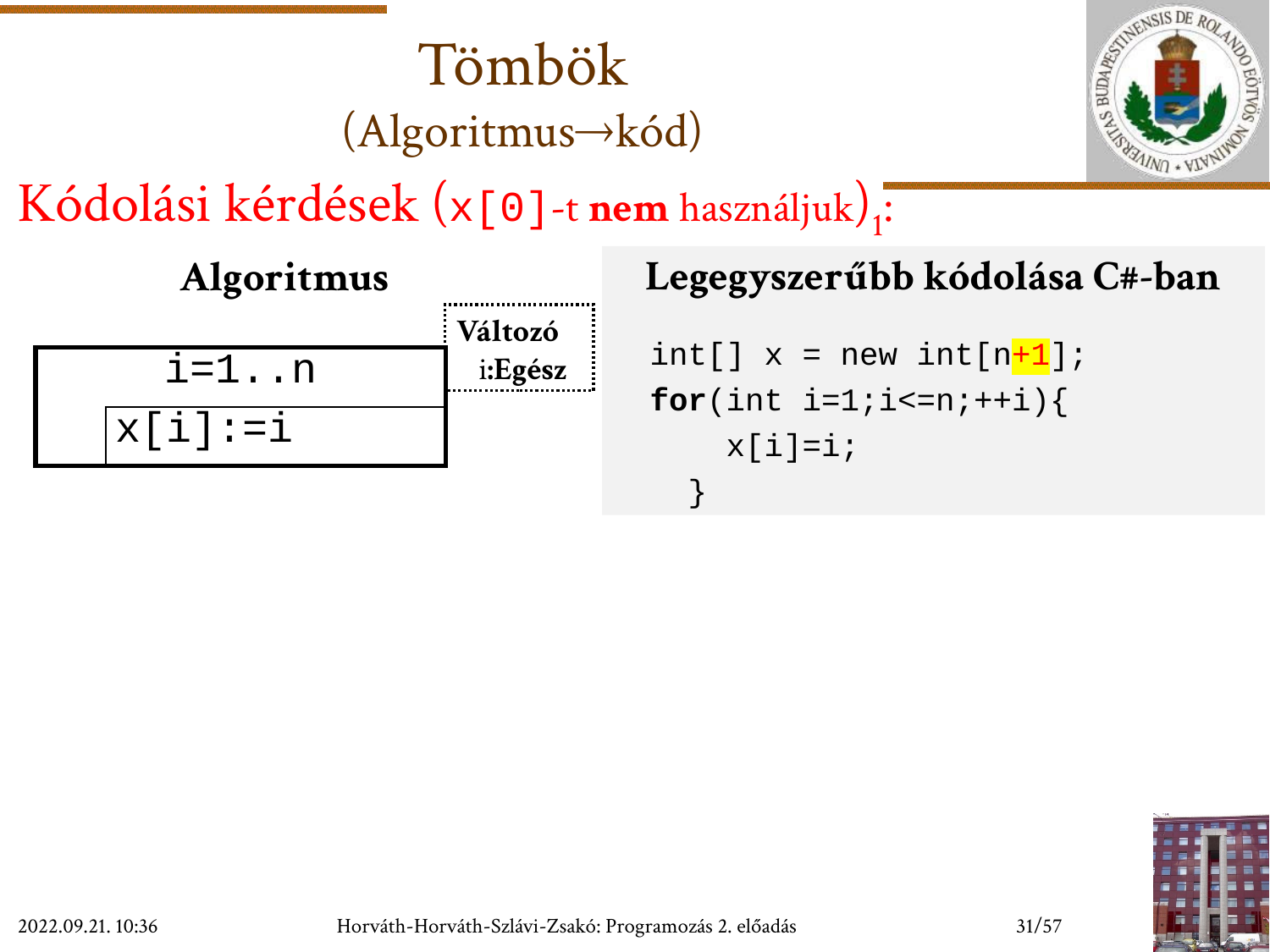

# Tömbök (Algoritmus→kód)
Kódolási kérdések (x[0]-t nem használjuk)1:
		Algoritmus

Legegyszerűbb kódolása C#-ban
	int[] x = new int[n+1];
for(int i=1;i<=n;++i){
    x[i]=i;
  }
 Változó
    i:Egész
| i=1..n |  |
| --- | --- |
|  | x[i]:=i |
2022.09.21. 10:36
Horváth-Horváth-Szlávi-Zsakó: Programozás 2. előadás
31/57